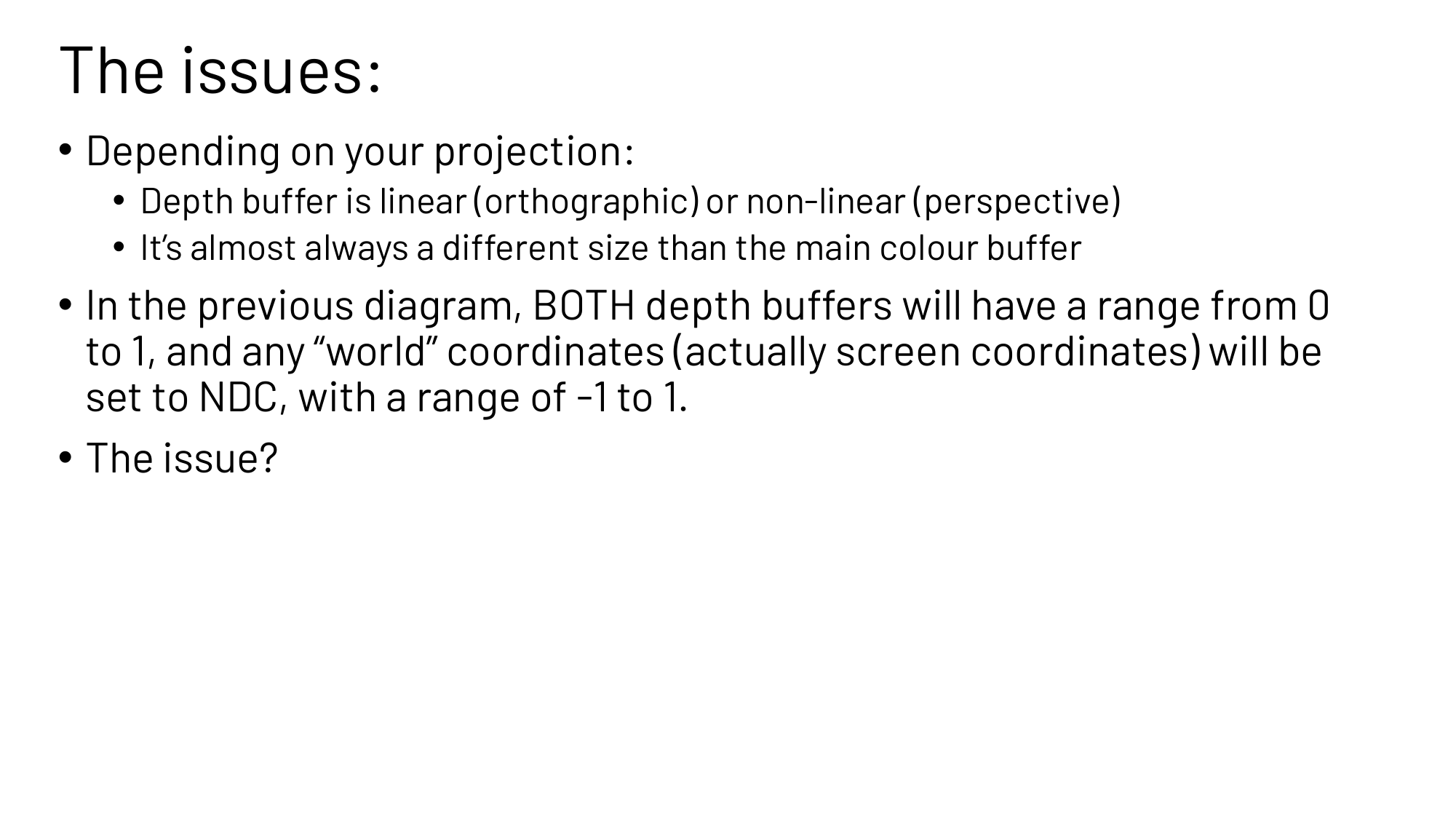

# The issues:
Depending on your projection:
Depth buffer is linear (orthographic) or non-linear (perspective)
It’s almost always a different size than the main colour buffer
In the previous diagram, BOTH depth buffers will have a range from 0 to 1, and any “world” coordinates (actually screen coordinates) will be set to NDC, with a range of -1 to 1.
The issue?